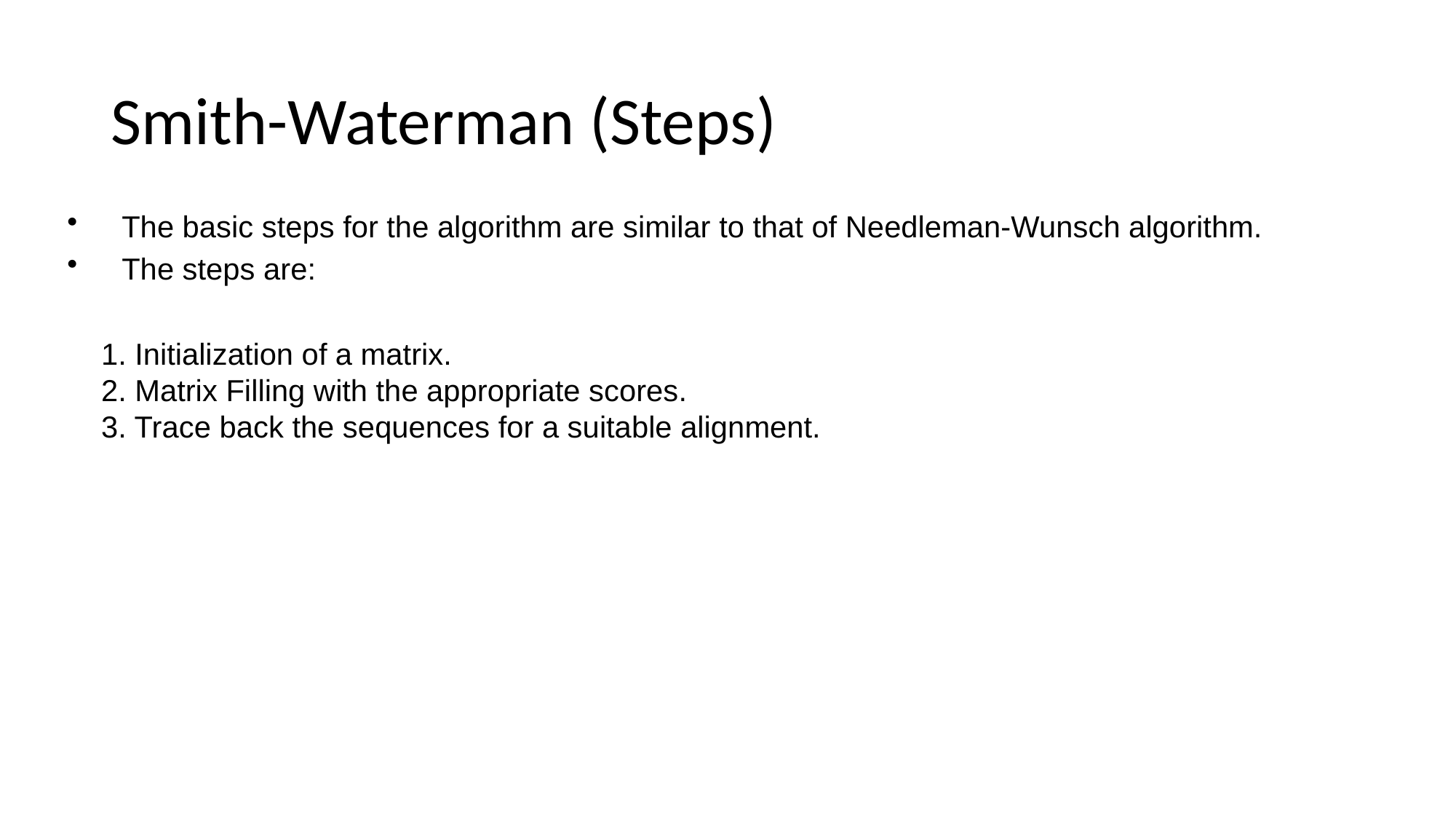

# Smith-Waterman (Steps)
The basic steps for the algorithm are similar to that of Needleman-Wunsch algorithm.
The steps are:

1. Initialization of a matrix.
2. Matrix Filling with the appropriate scores.
3. Trace back the sequences for a suitable alignment.